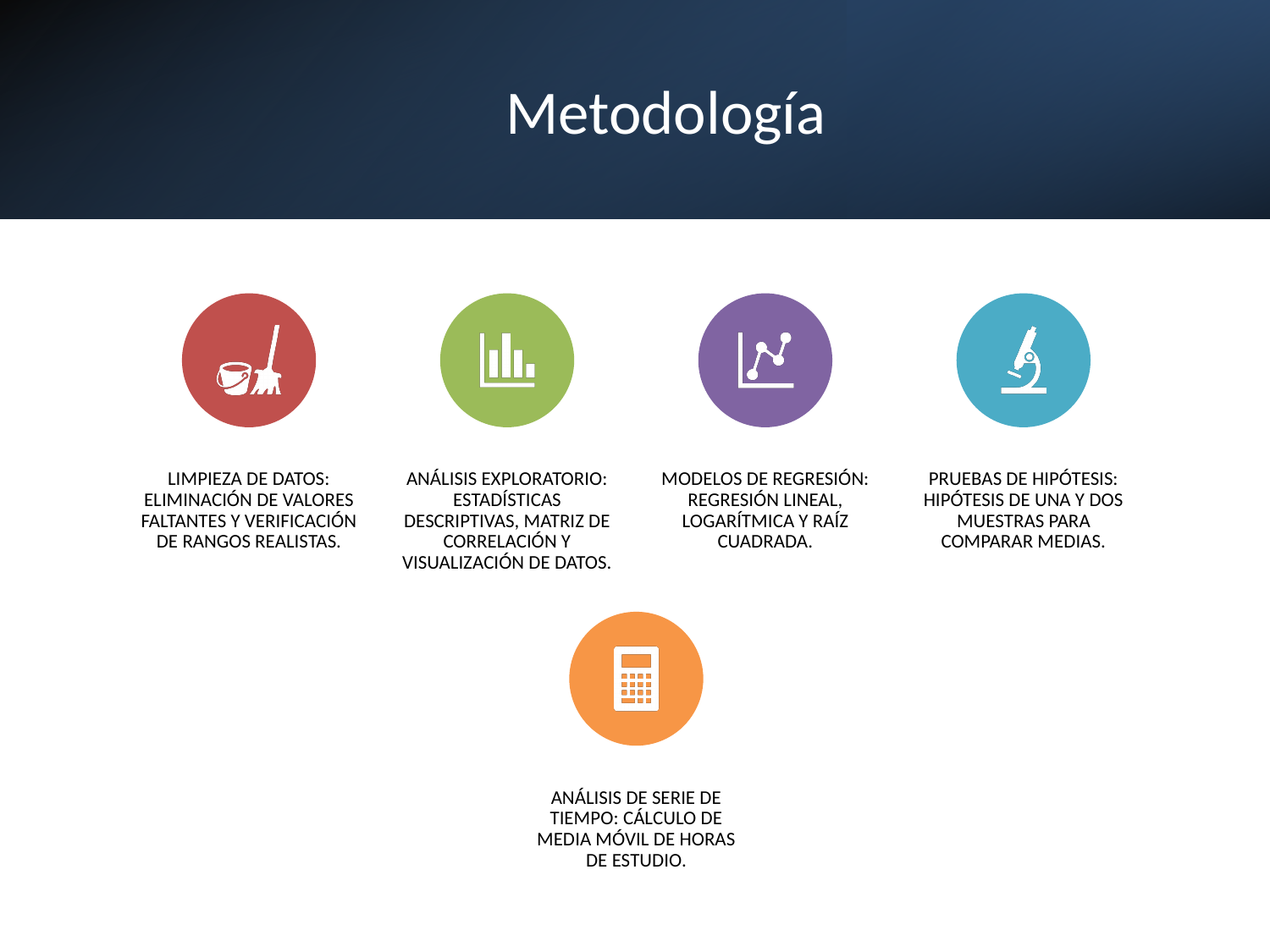

# Metodología
Limpieza de datos: eliminación de valores faltantes y verificación de rangos realistas.
Análisis Exploratorio: estadísticas descriptivas, matriz de correlación y visualización de datos.
Modelos de Regresión: regresión lineal, logarítmica y raíz cuadrada.
Pruebas de Hipótesis: hipótesis de una y dos muestras para comparar medias.
Análisis de Serie de Tiempo: cálculo de media móvil de horas de estudio.